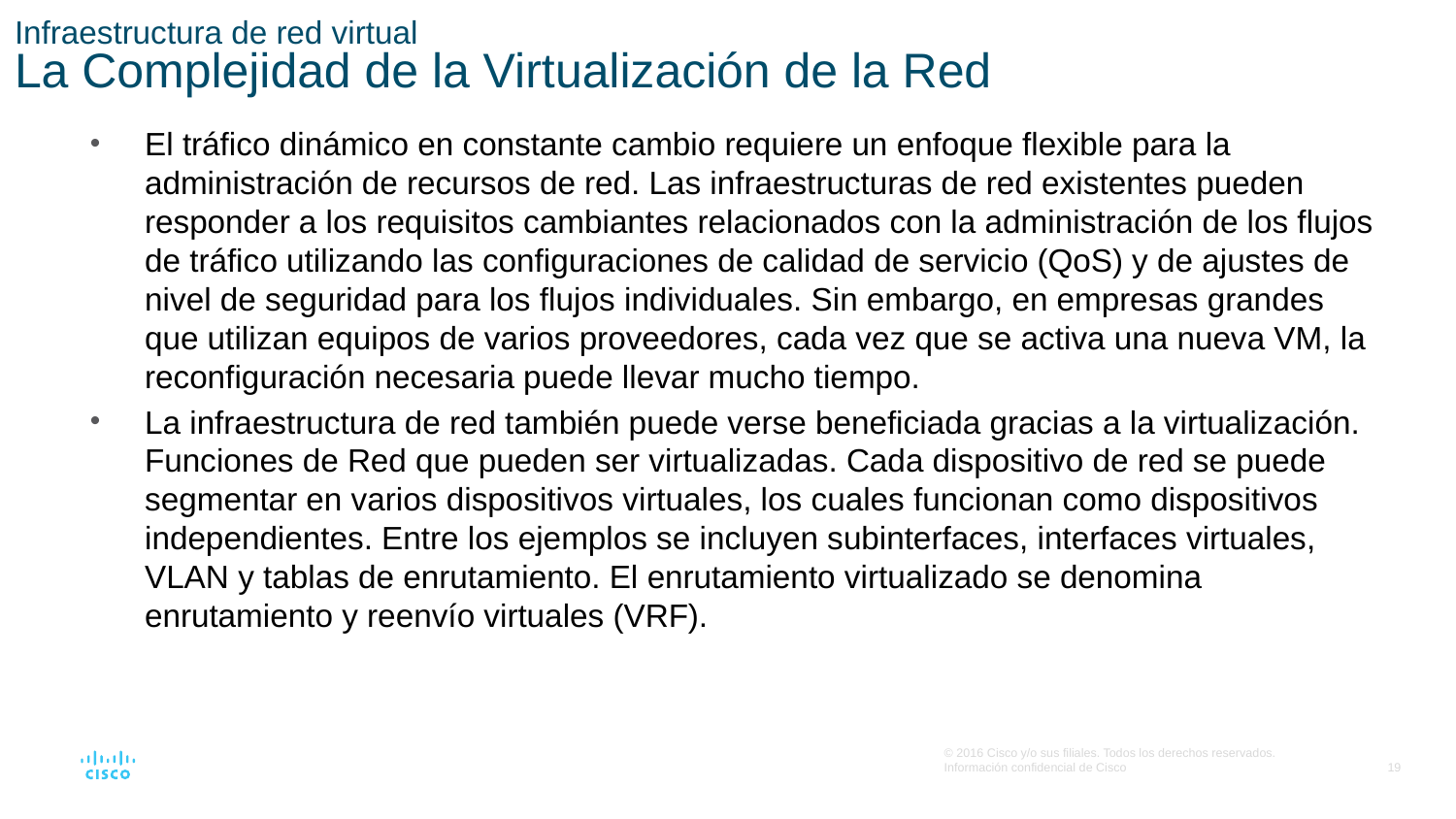

# Infraestructura de red virtual La Complejidad de la Virtualización de la Red
El tráfico dinámico en constante cambio requiere un enfoque flexible para la administración de recursos de red. Las infraestructuras de red existentes pueden responder a los requisitos cambiantes relacionados con la administración de los flujos de tráfico utilizando las configuraciones de calidad de servicio (QoS) y de ajustes de nivel de seguridad para los flujos individuales. Sin embargo, en empresas grandes que utilizan equipos de varios proveedores, cada vez que se activa una nueva VM, la reconfiguración necesaria puede llevar mucho tiempo.
La infraestructura de red también puede verse beneficiada gracias a la virtualización. Funciones de Red que pueden ser virtualizadas. Cada dispositivo de red se puede segmentar en varios dispositivos virtuales, los cuales funcionan como dispositivos independientes. Entre los ejemplos se incluyen subinterfaces, interfaces virtuales, VLAN y tablas de enrutamiento. El enrutamiento virtualizado se denomina enrutamiento y reenvío virtuales (VRF).